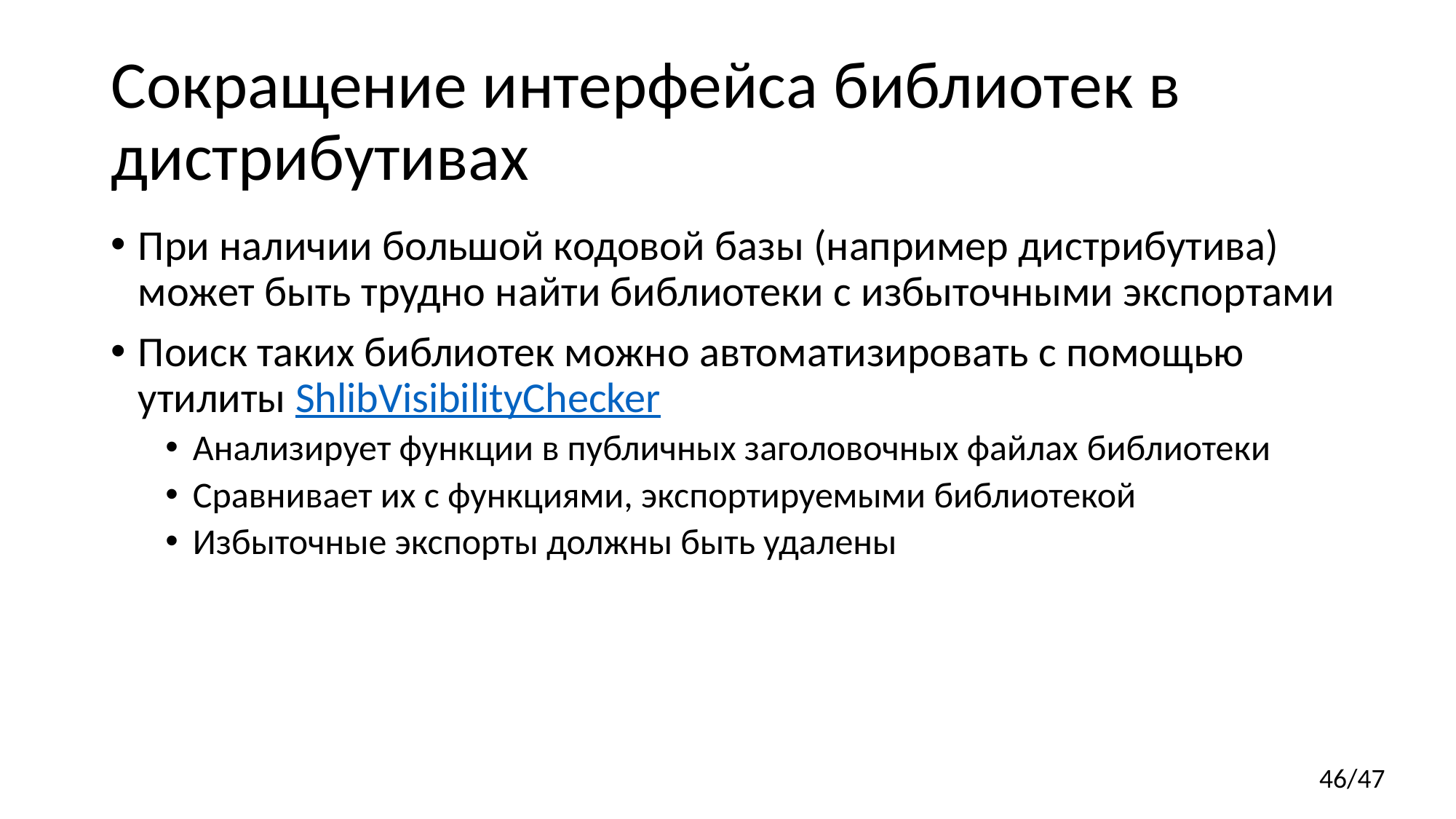

# Сокращение интерфейса библиотек в дистрибутивах
При наличии большой кодовой базы (например дистрибутива) может быть трудно найти библиотеки с избыточными экспортами
Поиск таких библиотек можно автоматизировать с помощью утилиты ShlibVisibilityChecker
Анализирует функции в публичных заголовочных файлах библиотеки
Сравнивает их с функциями, экспортируемыми библиотекой
Избыточные экспорты должны быть удалены